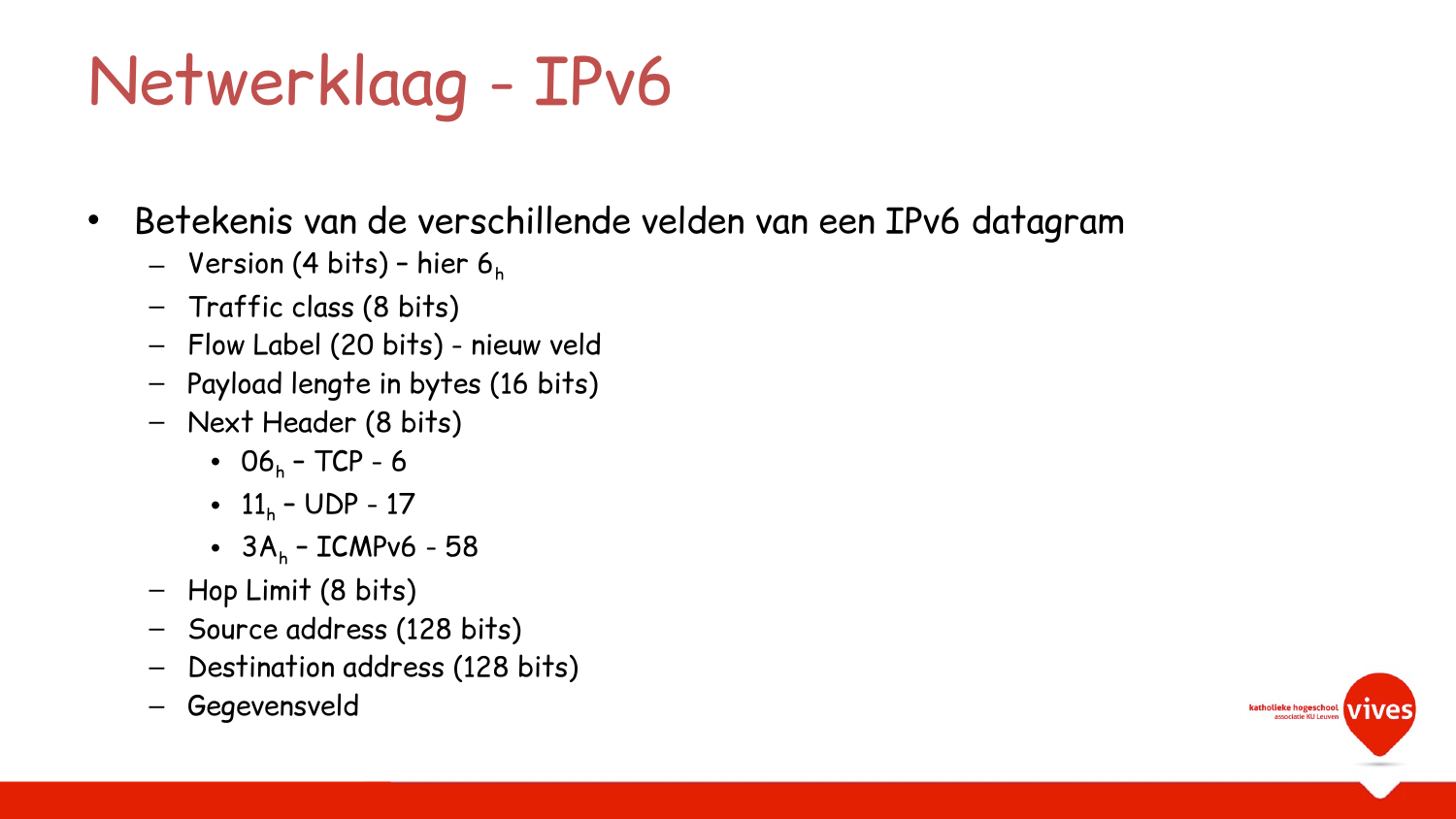

# Netwerklaag - IPv6
Betekenis van de verschillende velden van een IPv6 datagram
Version (4 bits) – hier 6h
Traffic class (8 bits)
Flow Label (20 bits) - nieuw veld
Payload lengte in bytes (16 bits)
Next Header (8 bits)
06h – TCP - 6
11h – UDP - 17
3Ah – ICMPv6 - 58
Hop Limit (8 bits)
Source address (128 bits)
Destination address (128 bits)
Gegevensveld